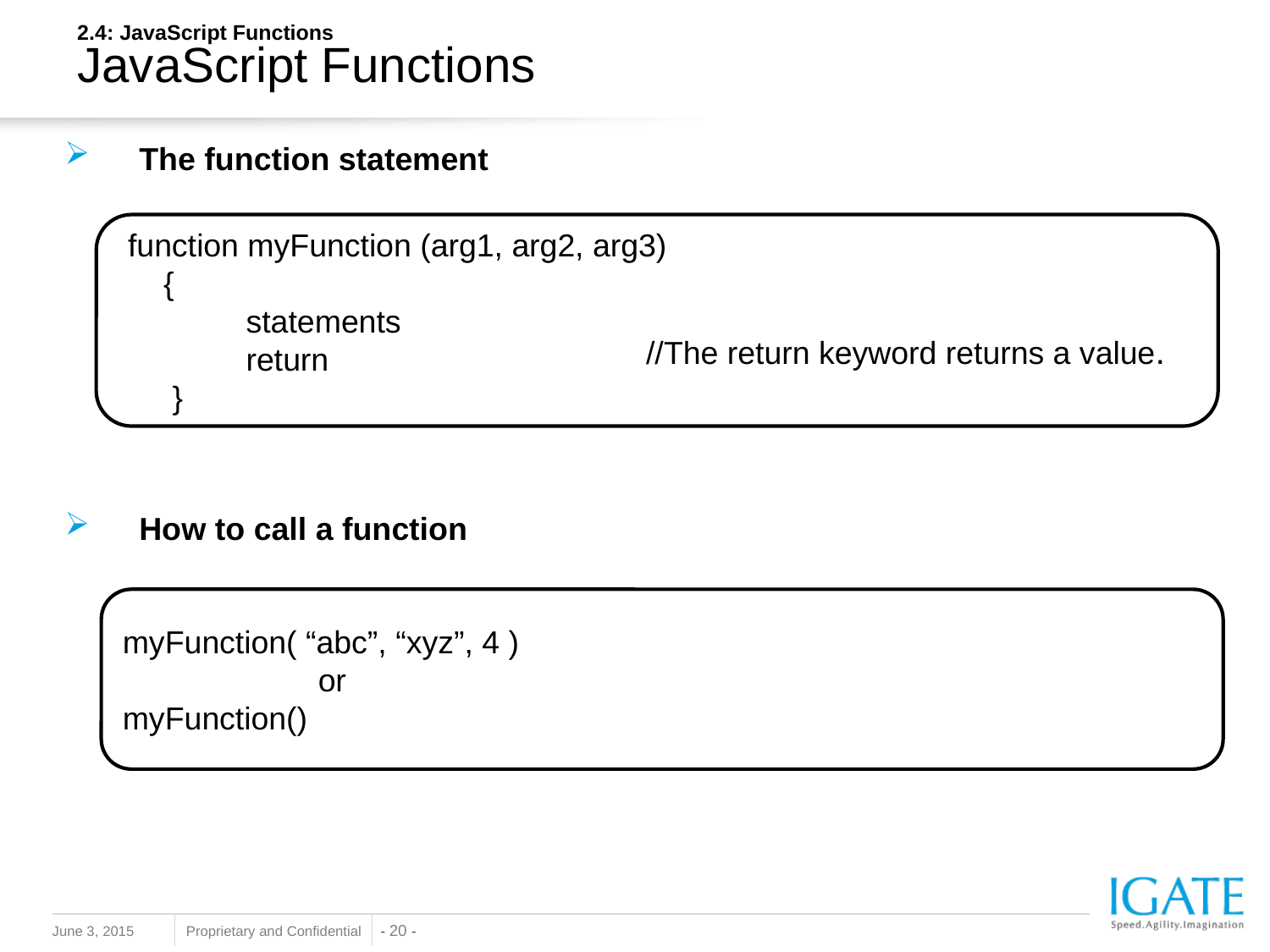

2.4: JavaScript Functions
JavaScript Functions
   The function statement

   How to call a function

 function myFunction (arg1, arg2, arg3)
     {
	statements
	return
      }

//The return keyword returns a value.

myFunction( “abc”, “xyz”, 4 )
                      or
myFunction()